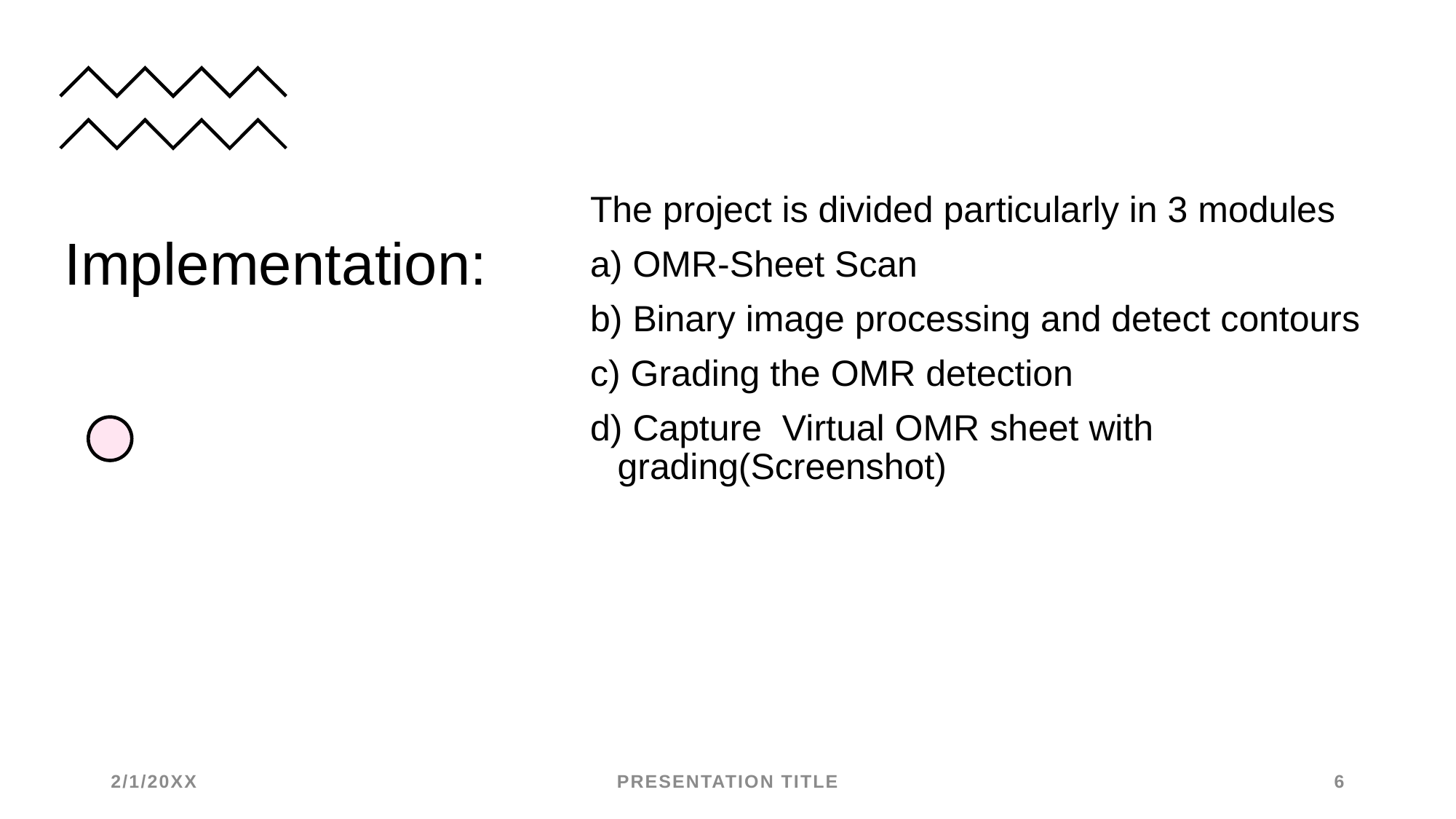

# Implementation:
The project is divided particularly in 3 modules
a) OMR-Sheet Scan
b) Binary image processing and detect contours
c) Grading the OMR detection
d) Capture  Virtual OMR sheet with grading(Screenshot)

2/1/20XX
PRESENTATION TITLE
6